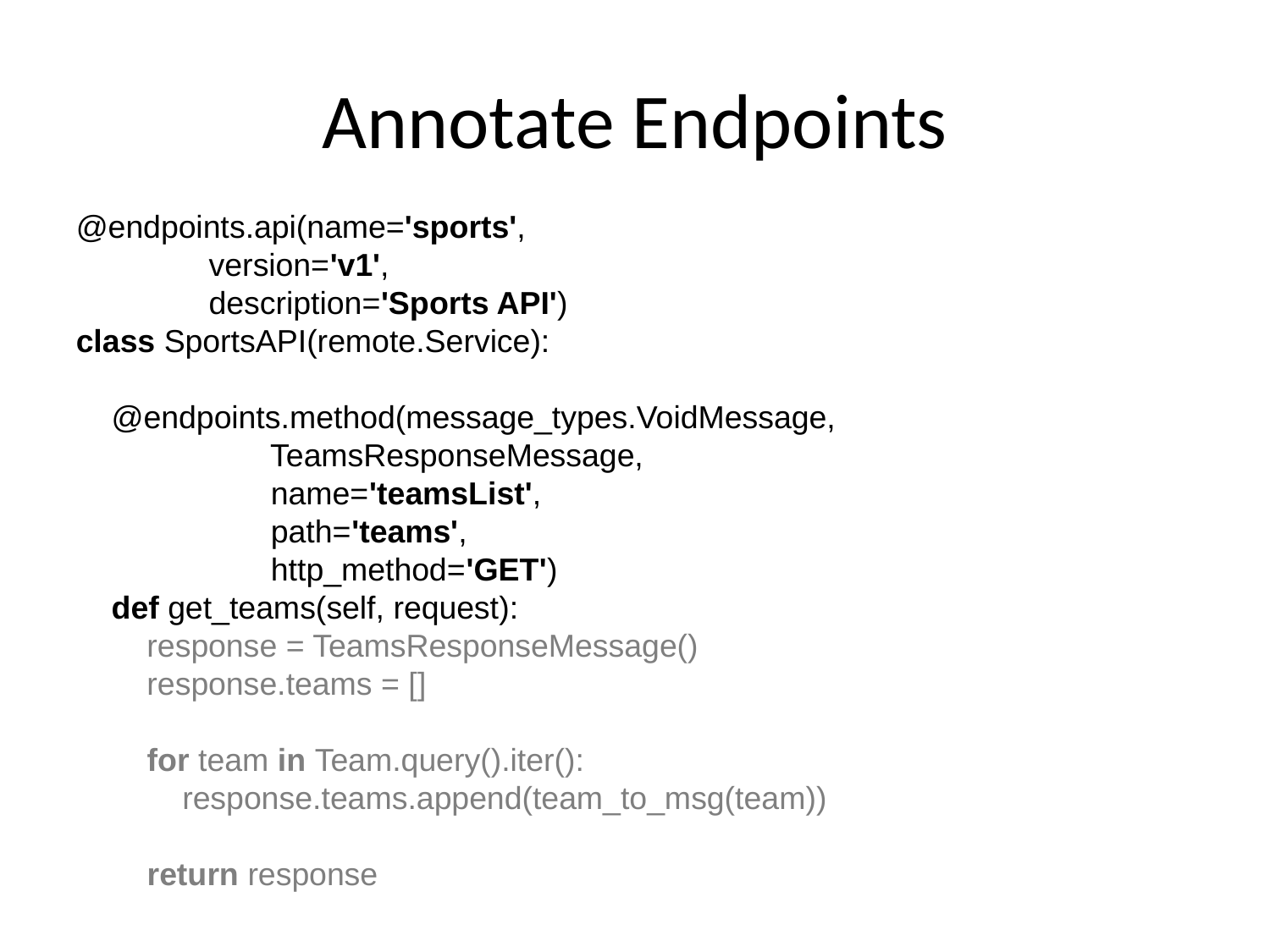

# Annotate Endpoints
@endpoints.api(name='sports',
               version='v1',
               description='Sports API')
class SportsAPI(remote.Service):
    @endpoints.method(message_types.VoidMessage,
                      TeamsResponseMessage,
                      name='teamsList',
                      path='teams',
                      http_method='GET')
    def get_teams(self, request):
        response = TeamsResponseMessage()
        response.teams = []
        for team in Team.query().iter():
            response.teams.append(team_to_msg(team))
        return response